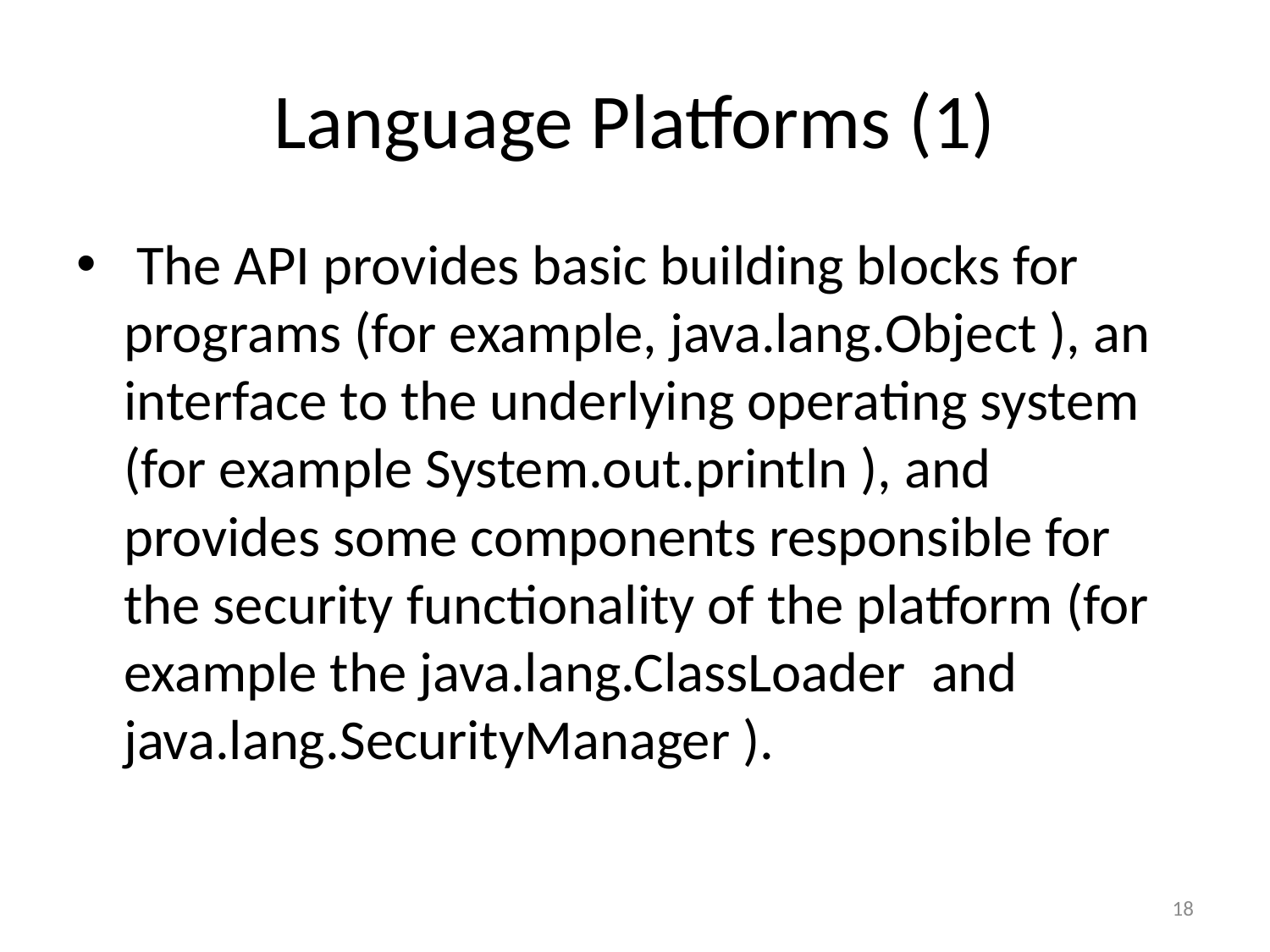

# Language Platforms (1)
 The API provides basic building blocks for programs (for example, java.lang.Object ), an interface to the underlying operating system (for example System.out.println ), and provides some components responsible for the security functionality of the platform (for example the java.lang.ClassLoader  and java.lang.SecurityManager ).

18